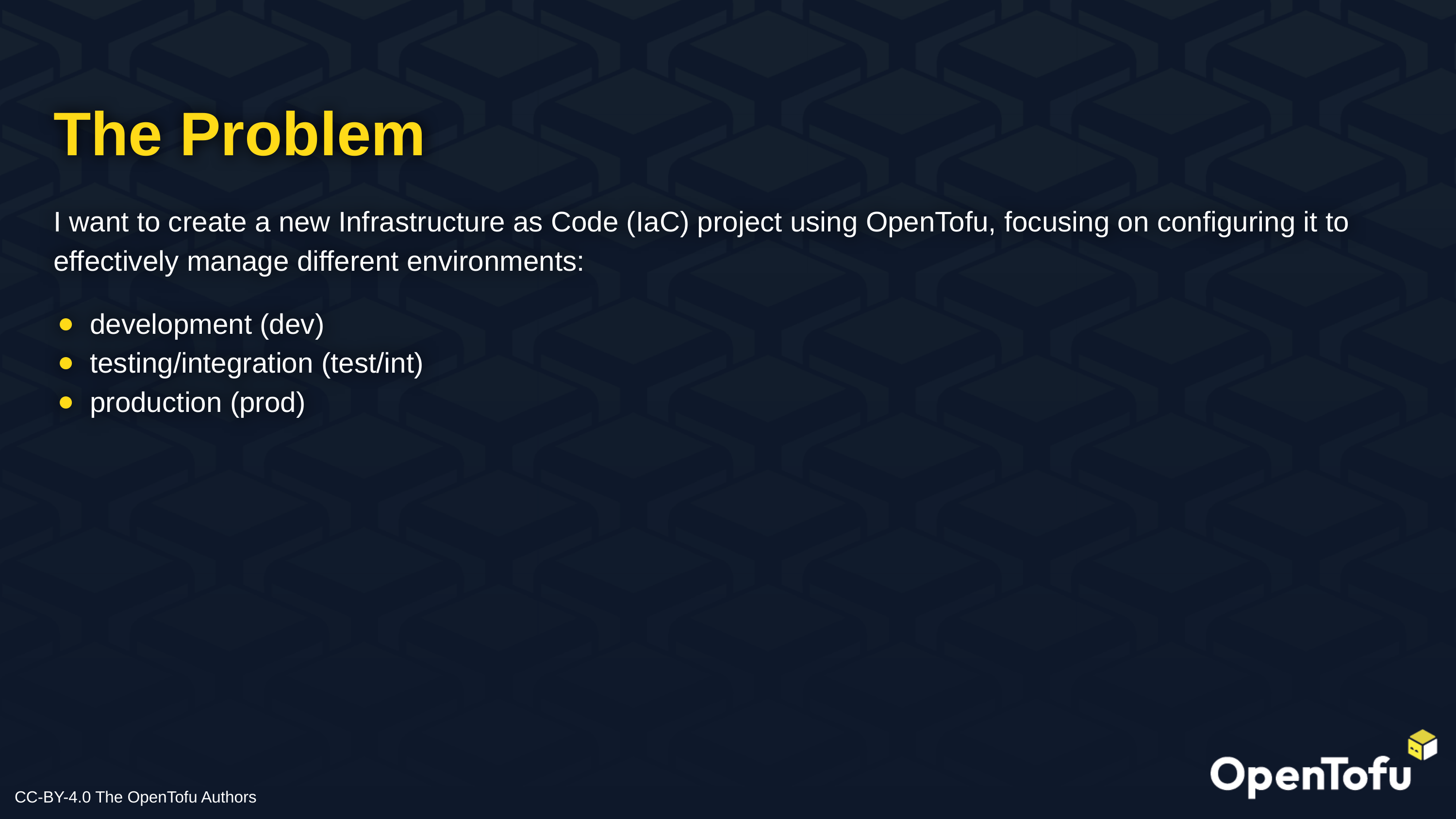

# The Problem
I want to create a new Infrastructure as Code (IaC) project using OpenTofu, focusing on configuring it to effectively manage different environments:
development (dev)
testing/integration (test/int)
production (prod)